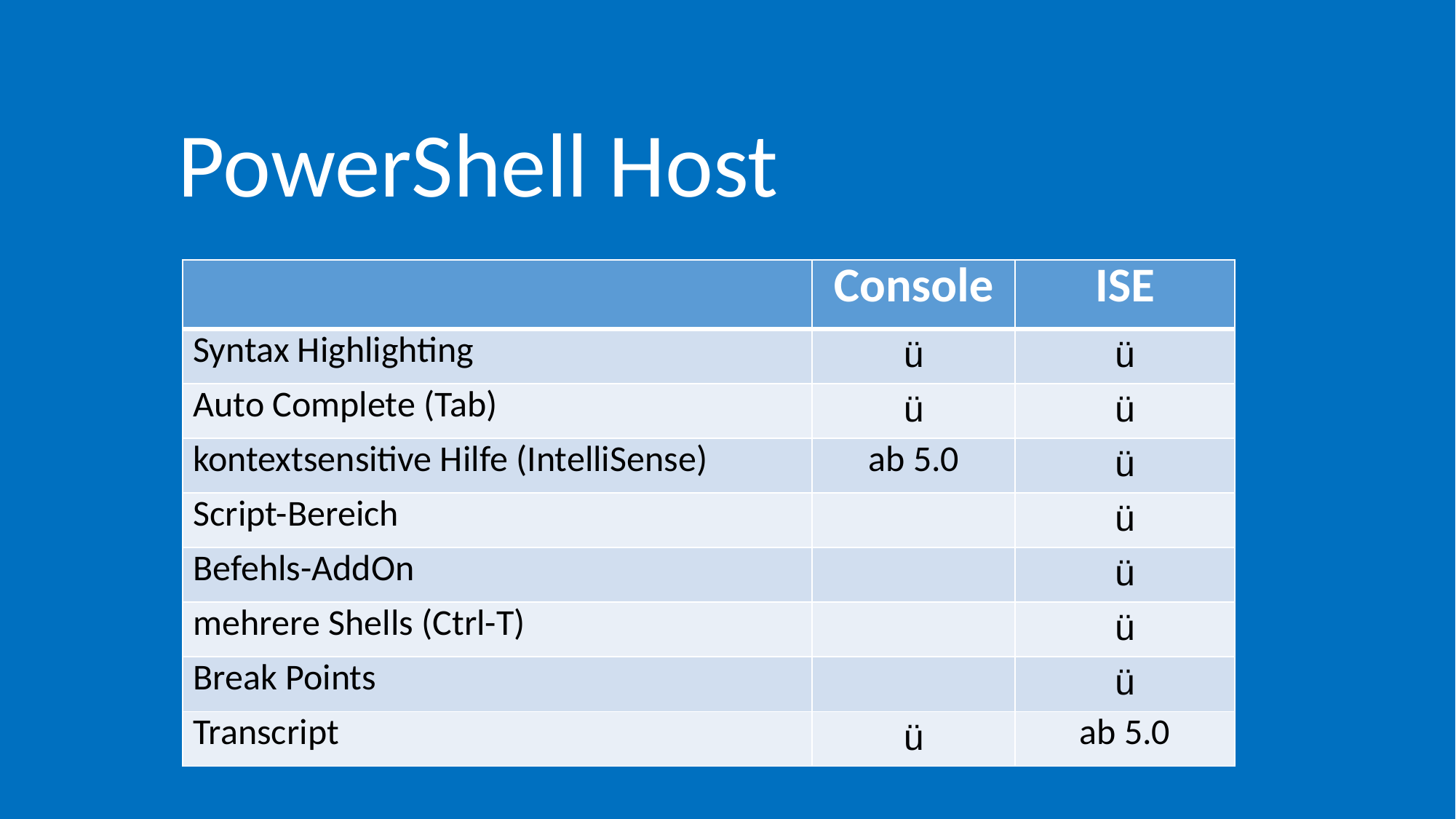

PowerShell Host
|  | Console | ISE |
| --- | --- | --- |
| Syntax Highlighting | ü | ü |
| Auto Complete (Tab) | ü | ü |
| kontextsensitive Hilfe (IntelliSense) | ab 5.0 | ü |
| Script-Bereich |  | ü |
| Befehls-AddOn |  | ü |
| mehrere Shells (Ctrl-T) |  | ü |
| Break Points |  | ü |
| Transcript | ü | ab 5.0 |